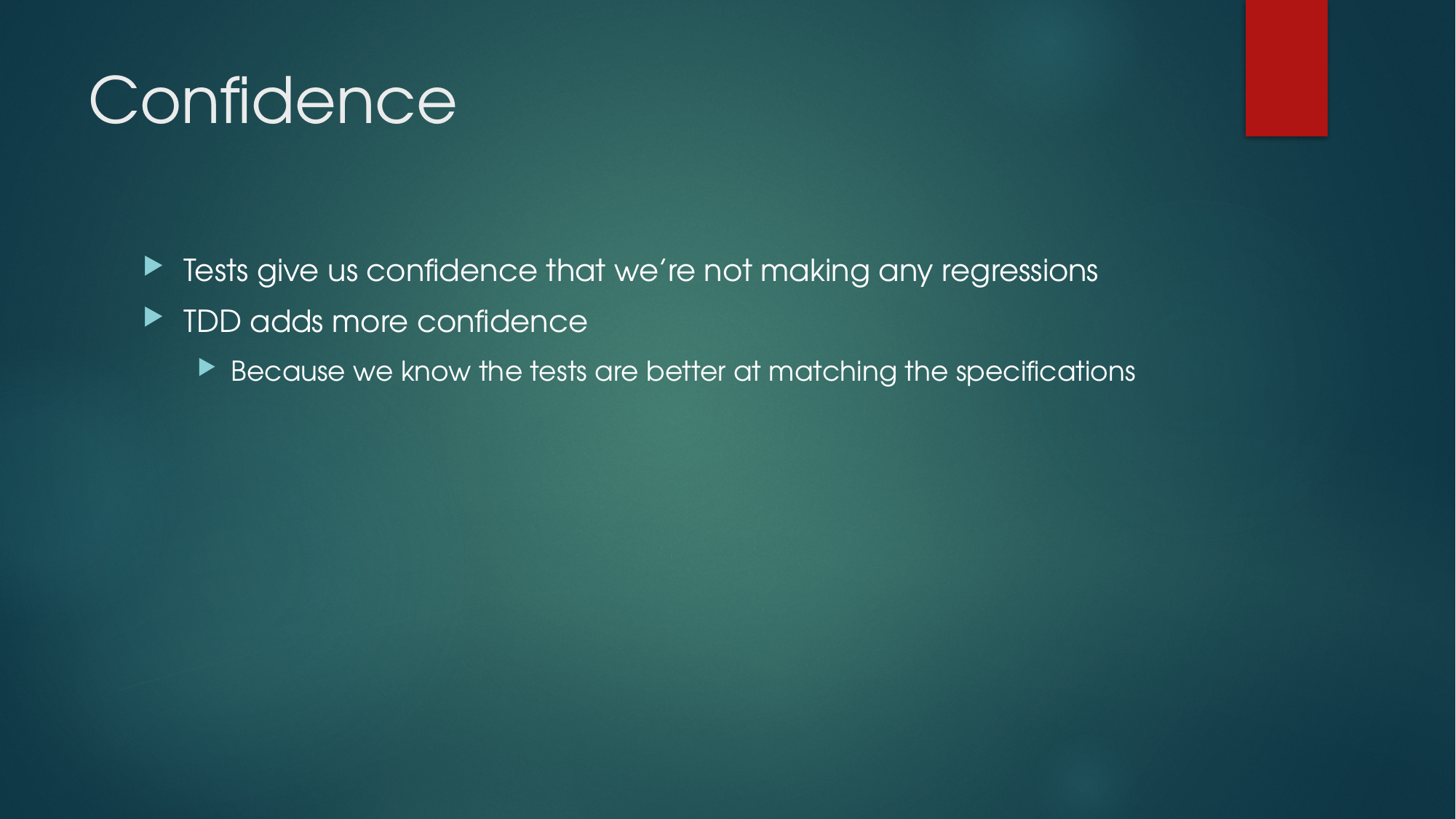

# Confidence
Tests give us confidence that we’re not making any regressions
TDD adds more confidence
Because we know the tests are better at matching the specifications